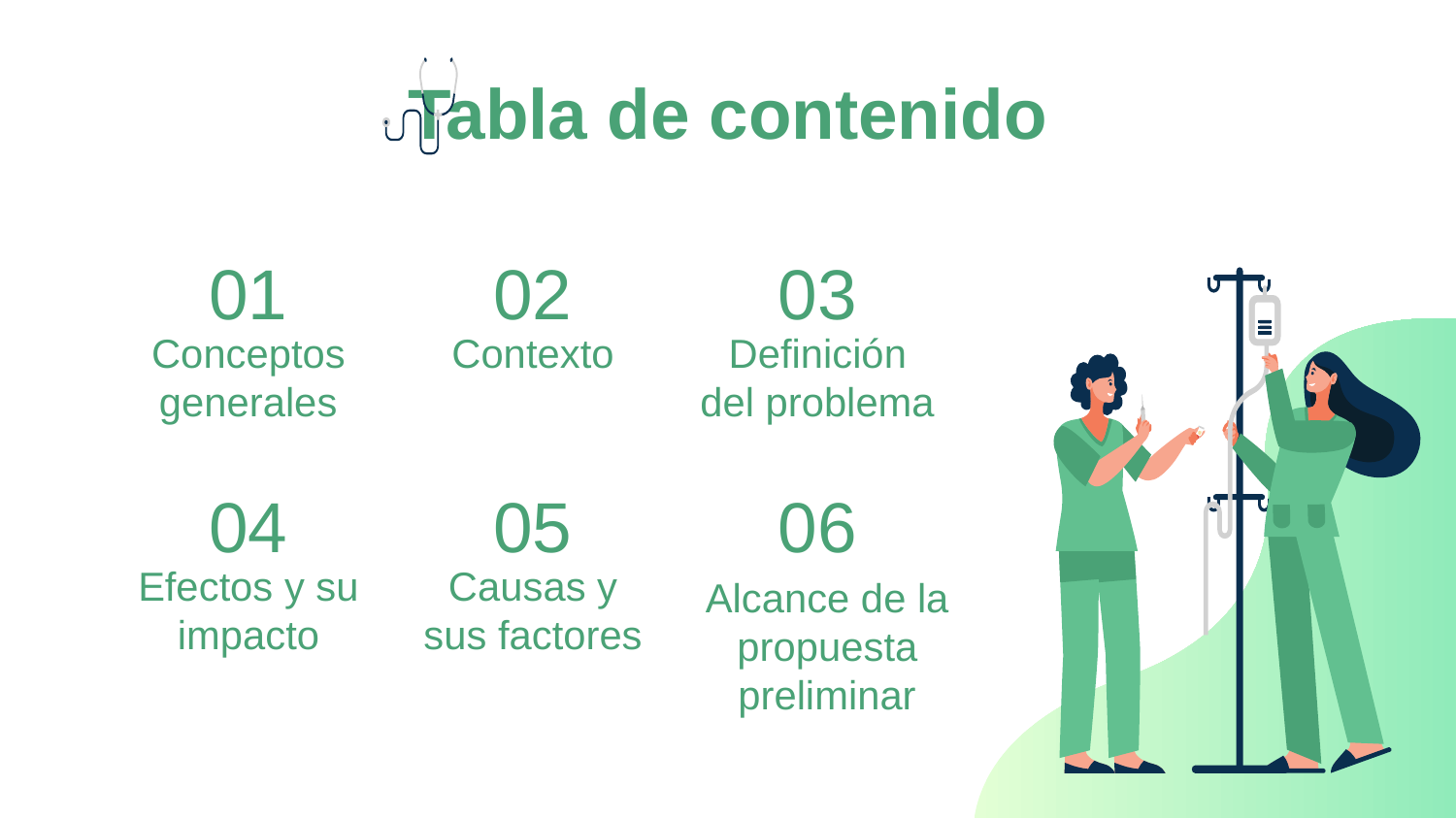

# Tabla de contenido
01
02
03

Conceptos generales
Contexto
Definición del problema
04
05
06
Efectos y su impacto
Causas y sus factores
Alcance de la propuesta preliminar